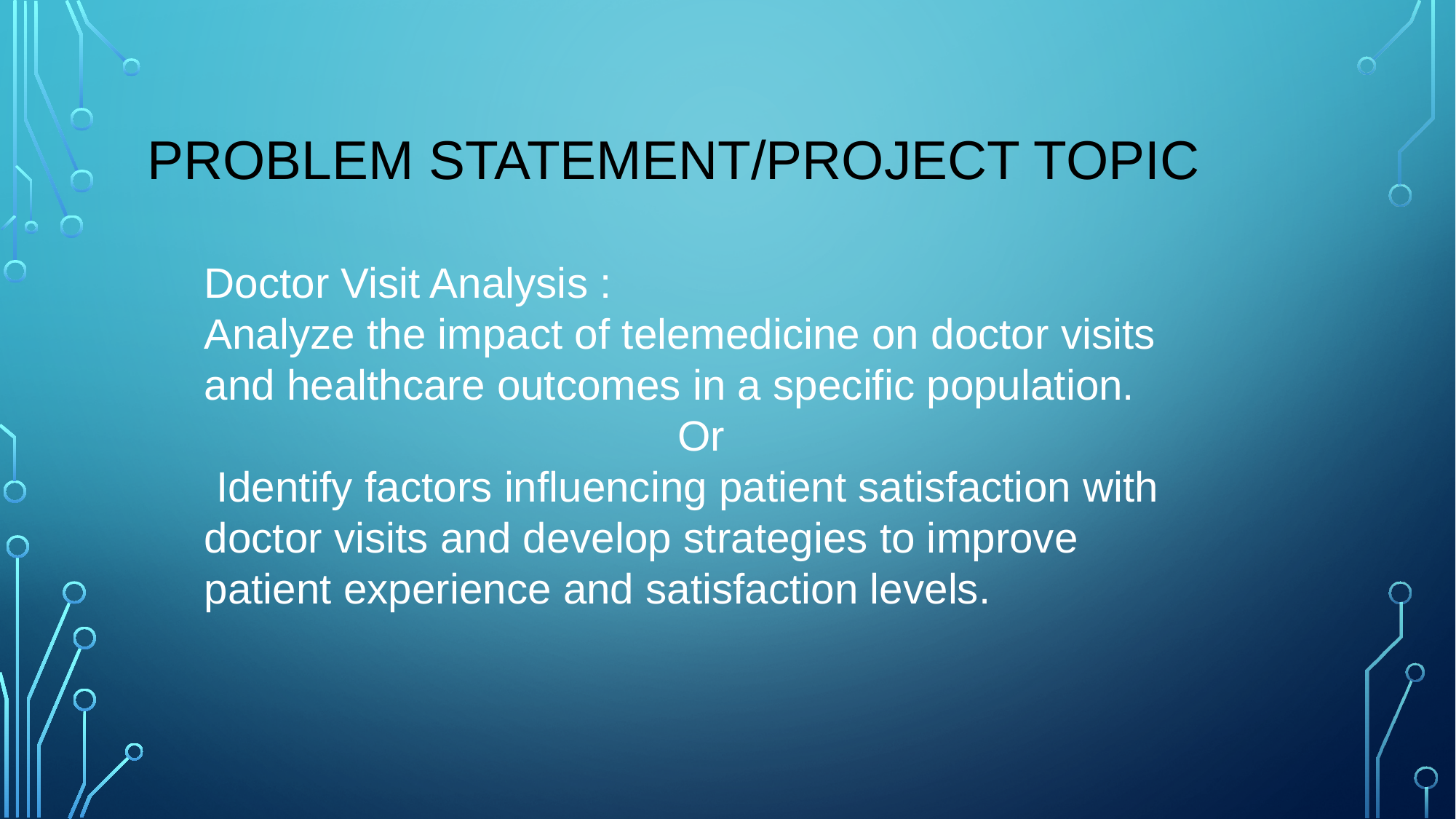

# Problem Statement/project Topic
Doctor Visit Analysis :
Analyze the impact of telemedicine on doctor visits and healthcare outcomes in a specific population.
                                        Or
 Identify factors influencing patient satisfaction with doctor visits and develop strategies to improve patient experience and satisfaction levels.